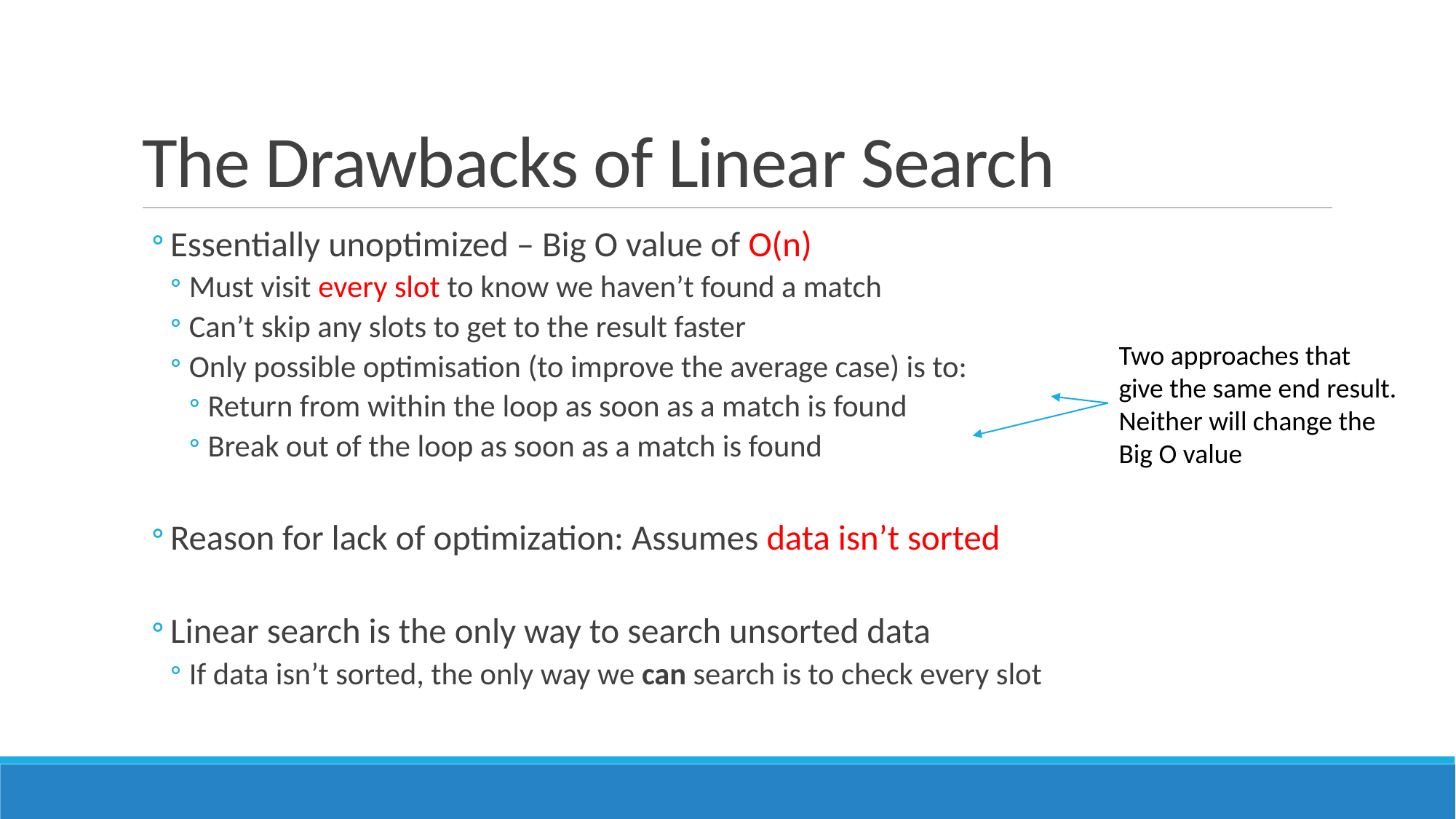

# The Drawbacks of Linear Search
Essentially unoptimized – Big O value of O(n)
Must visit every slot to know we haven’t found a match
Can’t skip any slots to get to the result faster
Only possible optimisation (to improve the average case) is to:
Return from within the loop as soon as a match is found
Break out of the loop as soon as a match is found

Reason for lack of optimization: Assumes data isn’t sorted

Linear search is the only way to search unsorted data
If data isn’t sorted, the only way we can search is to check every slot

Two approaches that give the same end result.
Neither will change the Big O value